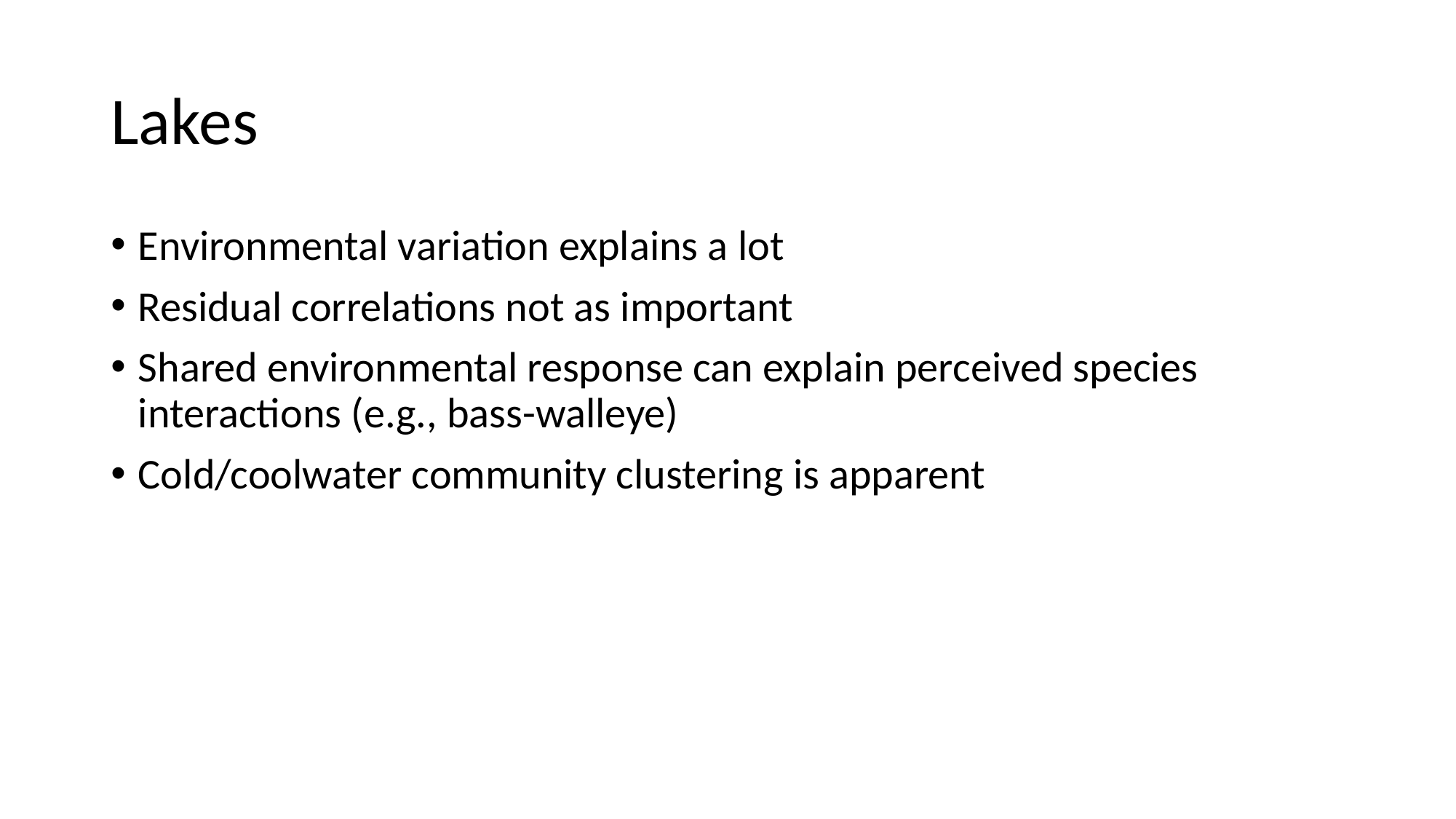

# Lakes
Environmental variation explains a lot
Residual correlations not as important
Shared environmental response can explain perceived species interactions (e.g., bass-walleye)
Cold/coolwater community clustering is apparent